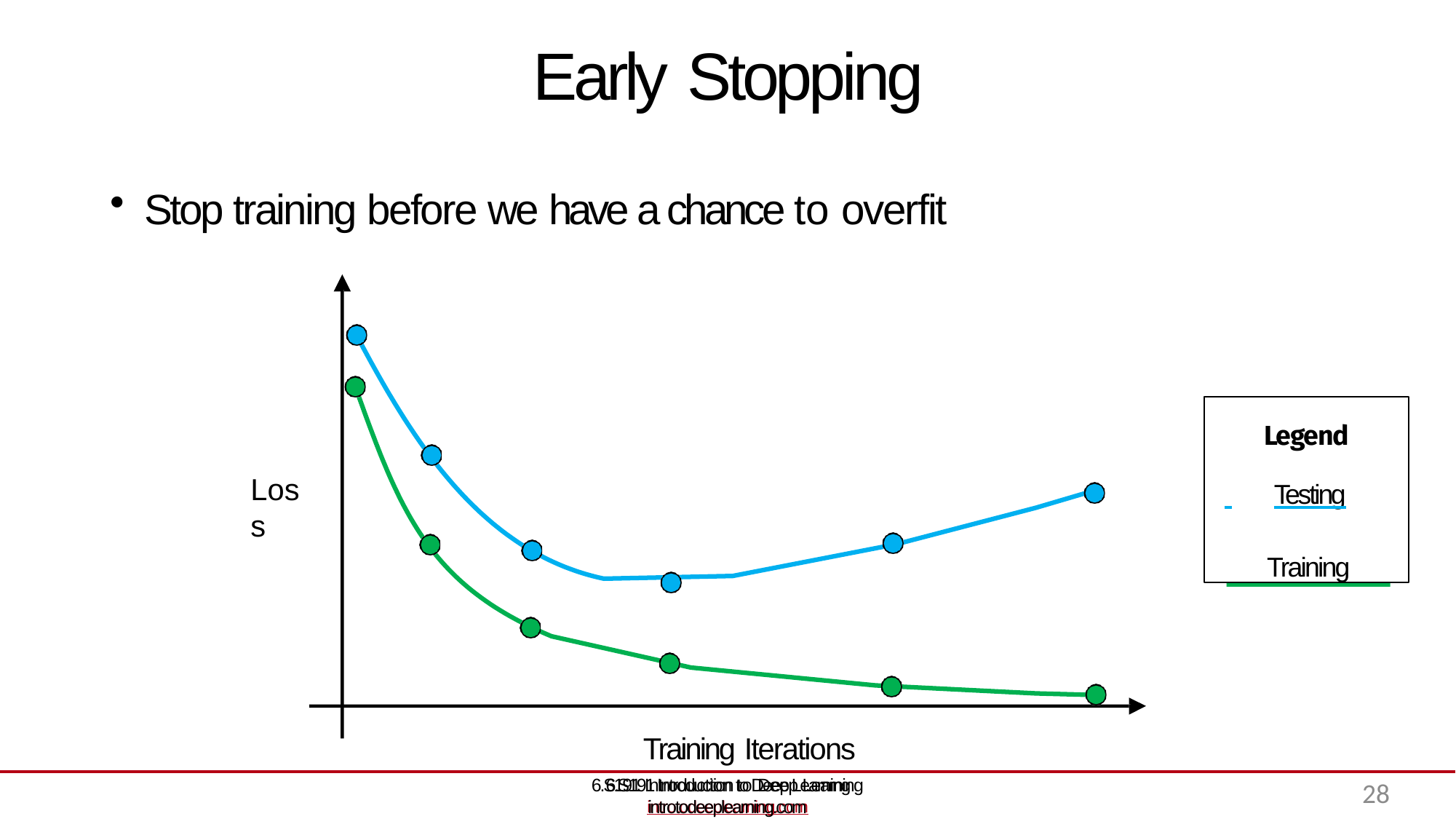

# Early Stopping
Stop training before we have a chance to overfit

Legend
 	Testing

Training

Loss

Training Iterations
6.S191 Introduction to Deep Learning
introtodeeplearning.com
6.S191 Introduction to Deep Learning introtodeeplearning.com
28